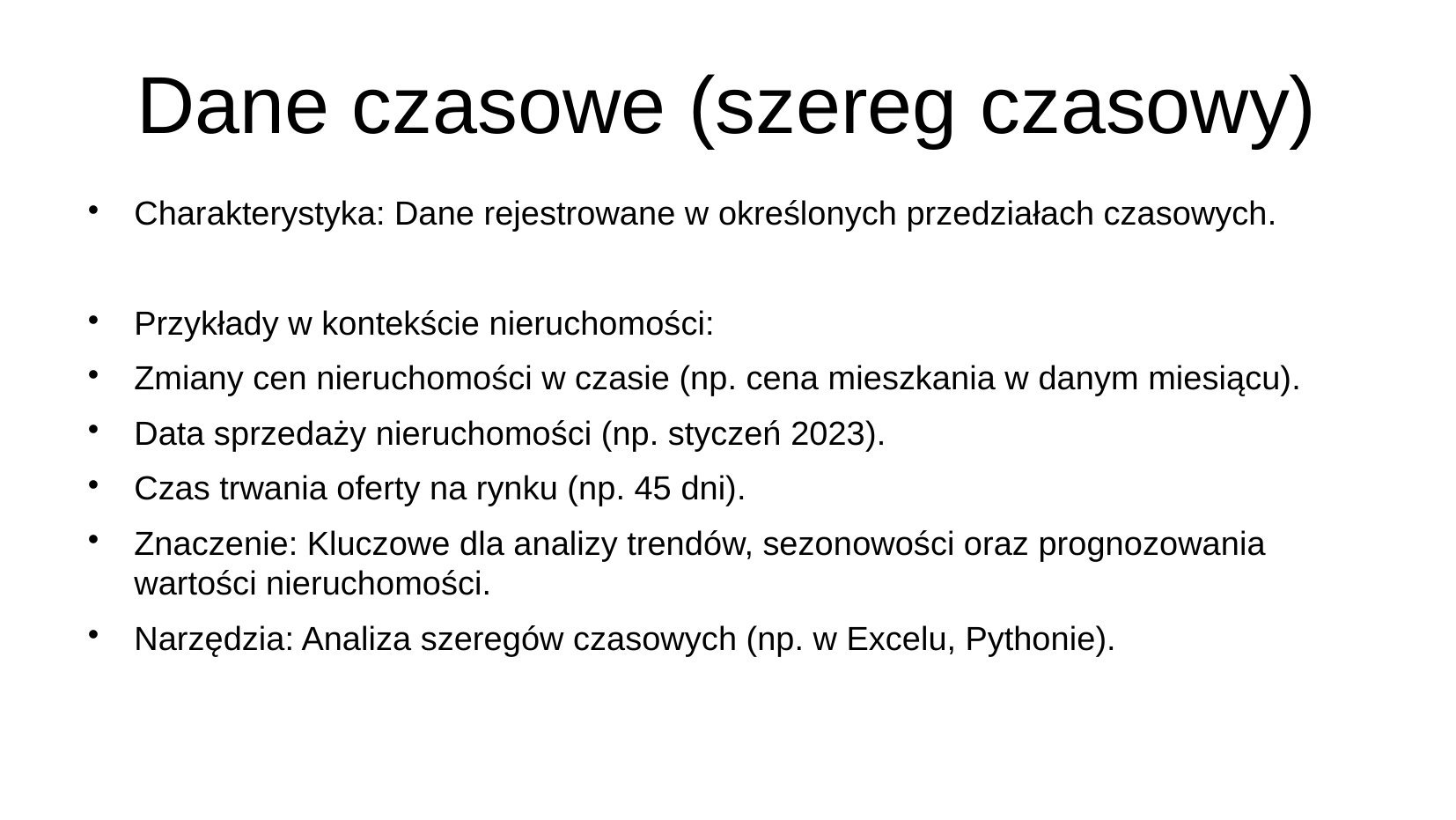

# Dane czasowe (szereg czasowy)
Charakterystyka: Dane rejestrowane w określonych przedziałach czasowych.

Przykłady w kontekście nieruchomości:
Zmiany cen nieruchomości w czasie (np. cena mieszkania w danym miesiącu).
Data sprzedaży nieruchomości (np. styczeń 2023).
Czas trwania oferty na rynku (np. 45 dni).
Znaczenie: Kluczowe dla analizy trendów, sezonowości oraz prognozowania wartości nieruchomości.
Narzędzia: Analiza szeregów czasowych (np. w Excelu, Pythonie).